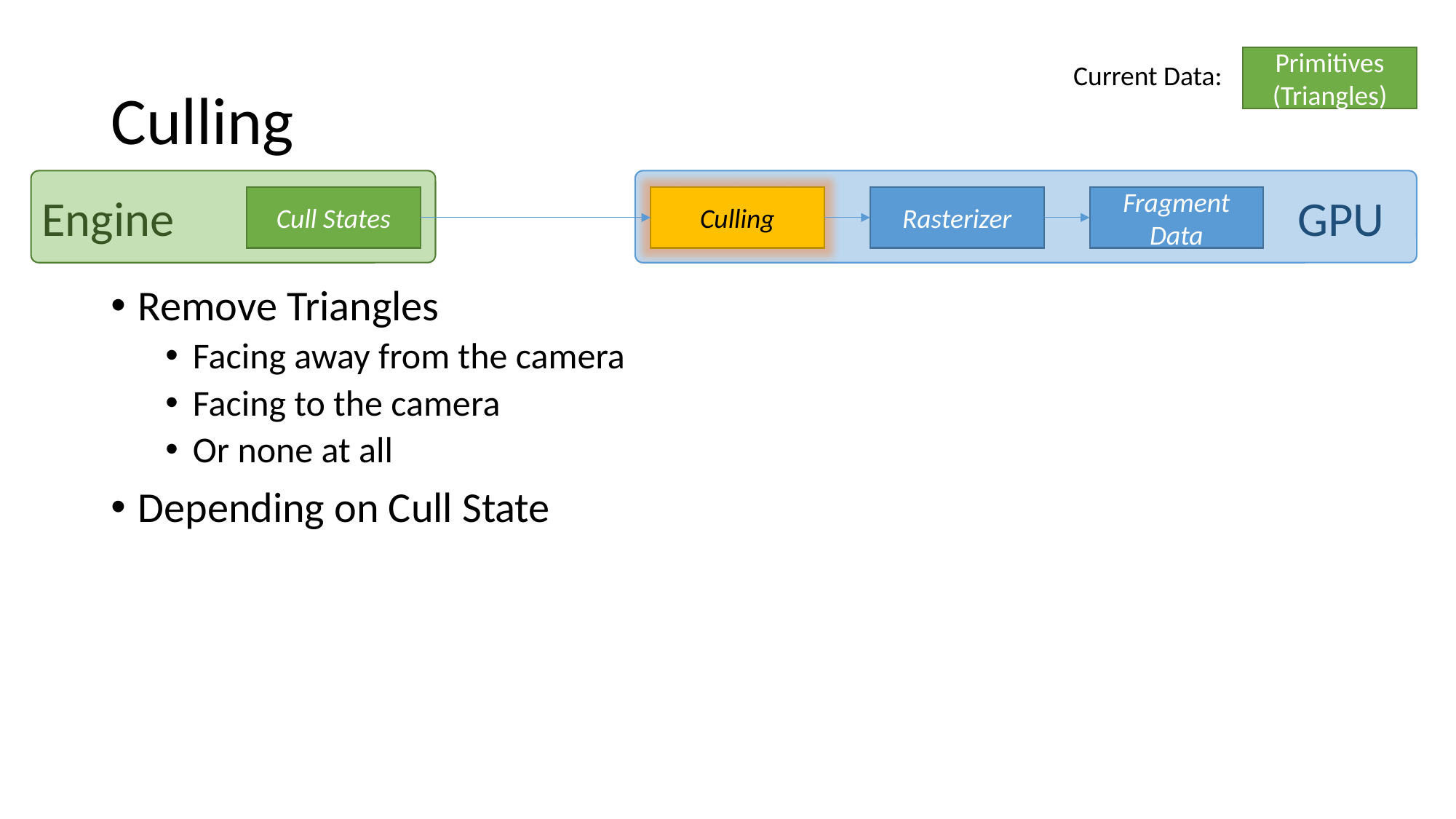

# Culling
Primitives
(Triangles)
Current Data:

Engine
GPU
Cull States
Culling
Rasterizer
Fragment Data
Remove Triangles
Facing away from the camera
Facing to the camera
Or none at all
Depending on Cull State